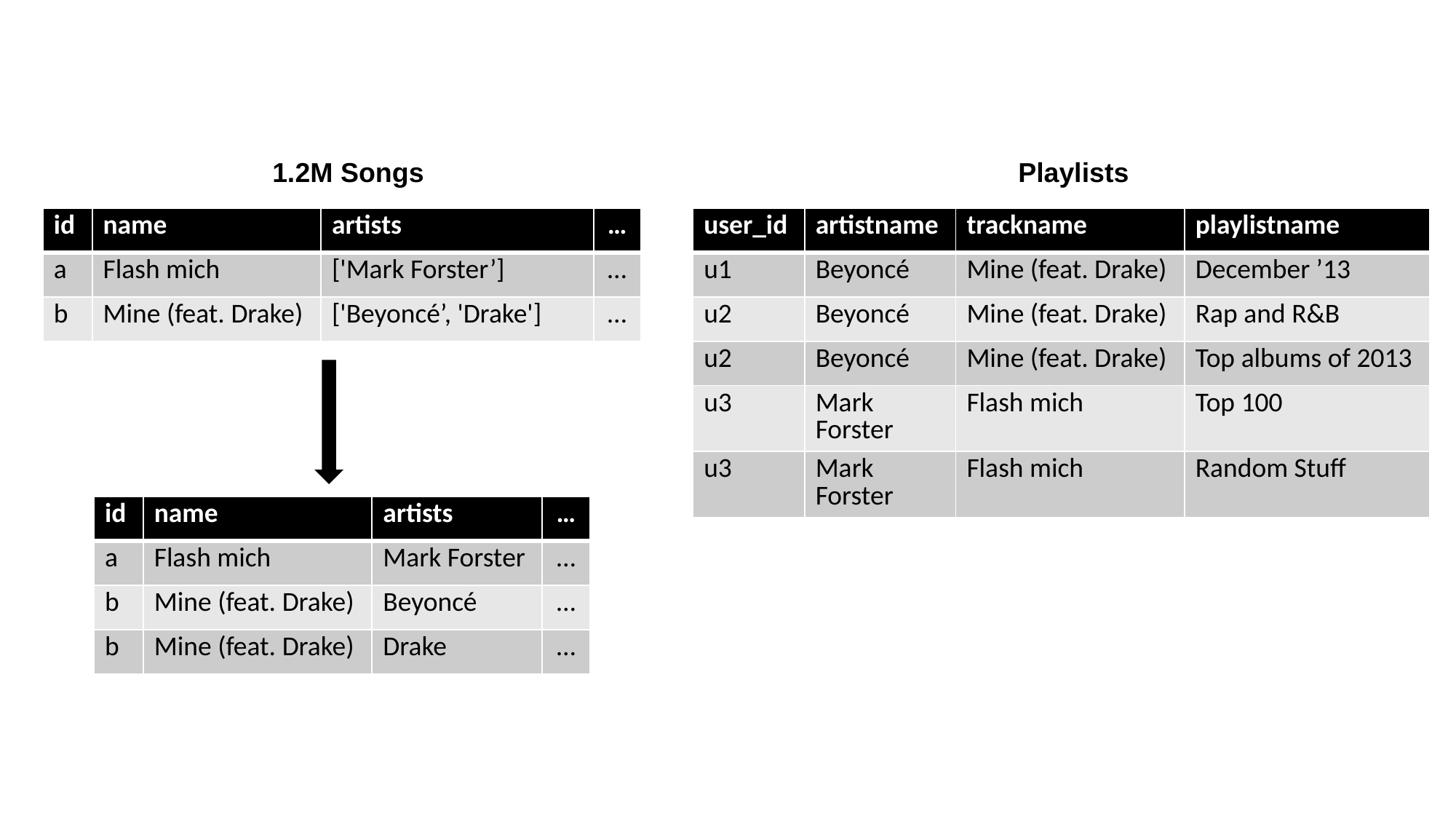

1.2M Songs
Playlists
| id | name | artists | … |
| --- | --- | --- | --- |
| a | Flash mich | ['Mark Forster’] | … |
| b | Mine (feat. Drake) | ['Beyoncé’, 'Drake'] | … |
| user\_id | artistname | trackname | playlistname |
| --- | --- | --- | --- |
| u1 | Beyoncé | Mine (feat. Drake) | December ’13 |
| u2 | Beyoncé | Mine (feat. Drake) | Rap and R&B |
| u2 | Beyoncé | Mine (feat. Drake) | Top albums of 2013 |
| u3 | Mark Forster | Flash mich | Top 100 |
| u3 | Mark Forster | Flash mich | Random Stuff |

| id | name | artists | … |
| --- | --- | --- | --- |
| a | Flash mich | Mark Forster | … |
| b | Mine (feat. Drake) | Beyoncé | … |
| b | Mine (feat. Drake) | Drake | … |